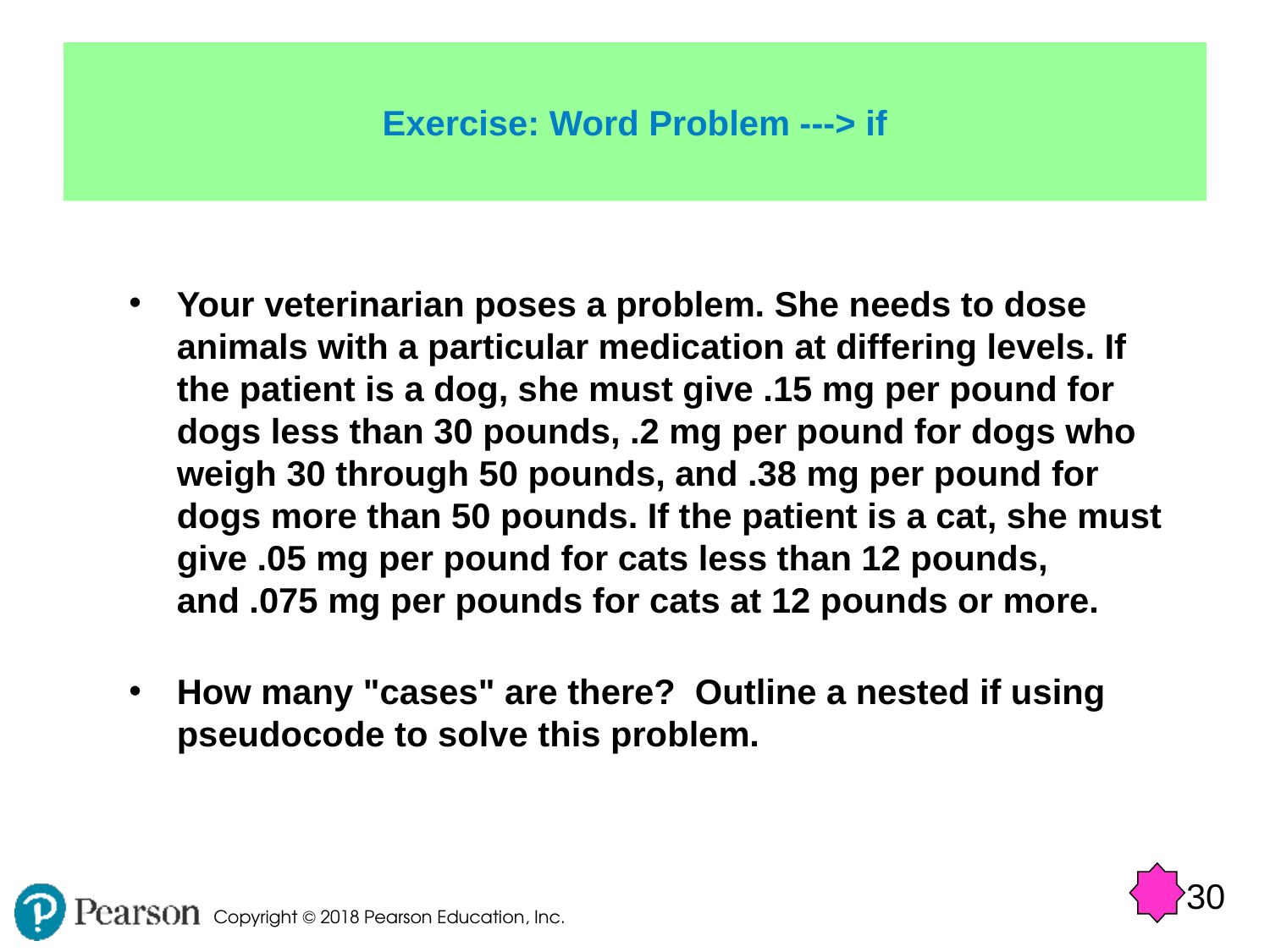

# Exercise: Word Problem ---> if
Your veterinarian poses a problem. She needs to dose animals with a particular medication at differing levels. If the patient is a dog, she must give .15 mg per pound for dogs less than 30 pounds, .2 mg per pound for dogs who weigh 30 through 50 pounds, and .38 mg per pound for dogs more than 50 pounds. If the patient is a cat, she must give .05 mg per pound for cats less than 12 pounds, and .075 mg per pounds for cats at 12 pounds or more.
How many "cases" are there?  Outline a nested if using pseudocode to solve this problem.

30